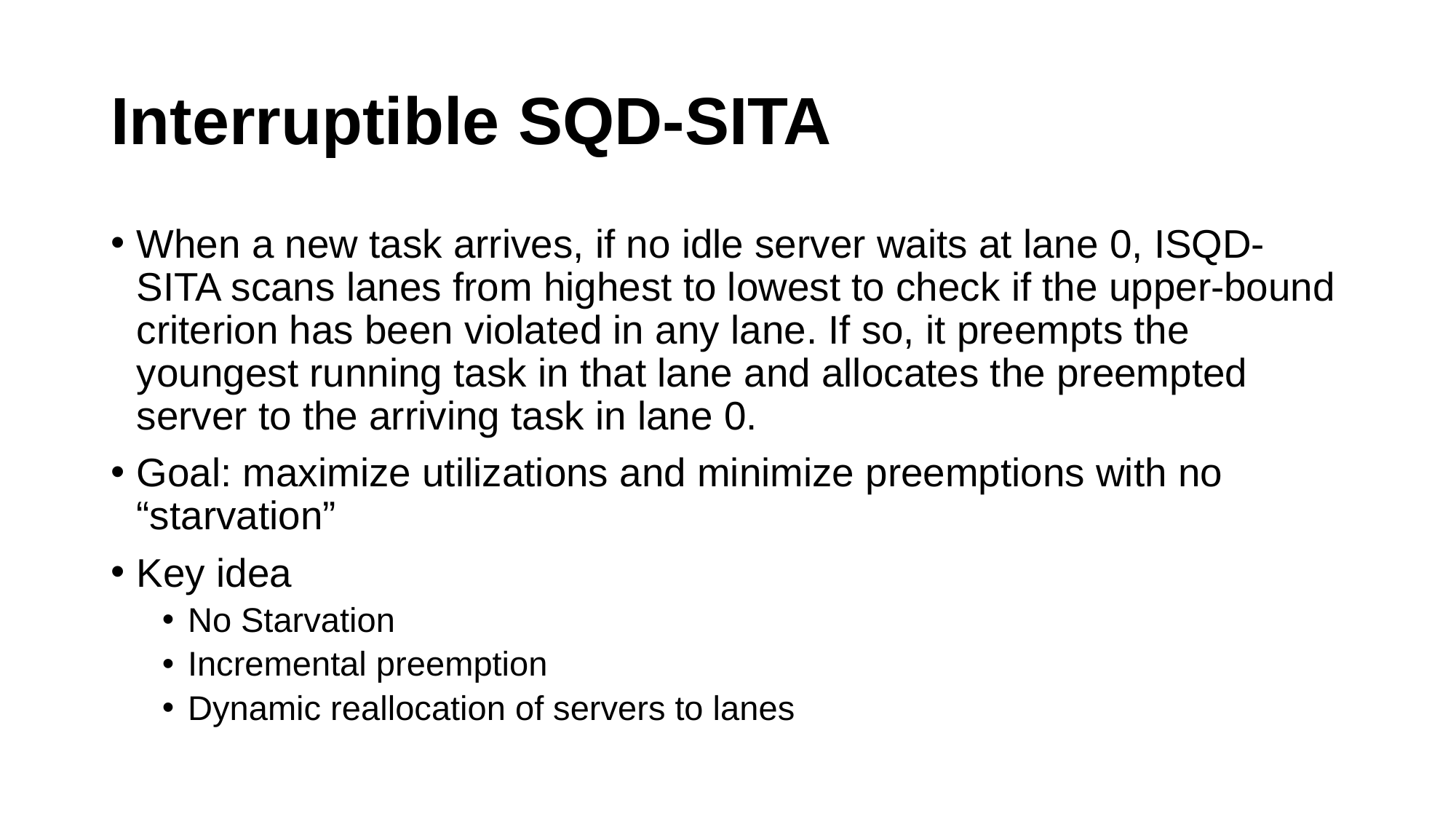

# Interruptible SQD-SITA
When a new task arrives, if no idle server waits at lane 0, ISQD-SITA scans lanes from highest to lowest to check if the upper-bound criterion has been violated in any lane. If so, it preempts the youngest running task in that lane and allocates the preempted server to the arriving task in lane 0.
Goal: maximize utilizations and minimize preemptions with no “starvation”
Key idea
No Starvation
Incremental preemption
Dynamic reallocation of servers to lanes